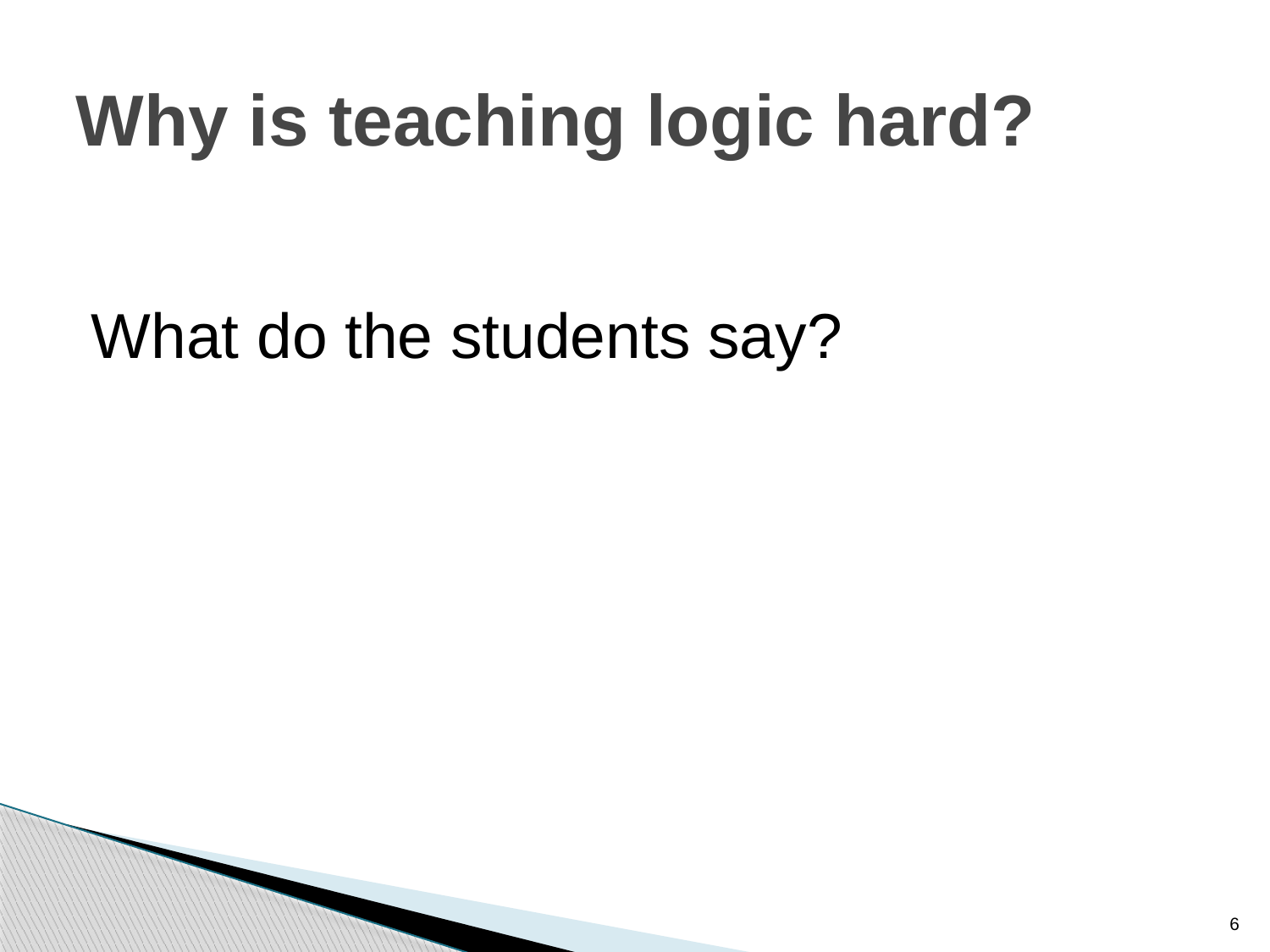

# Why is teaching logic hard?

What do the students say?
6